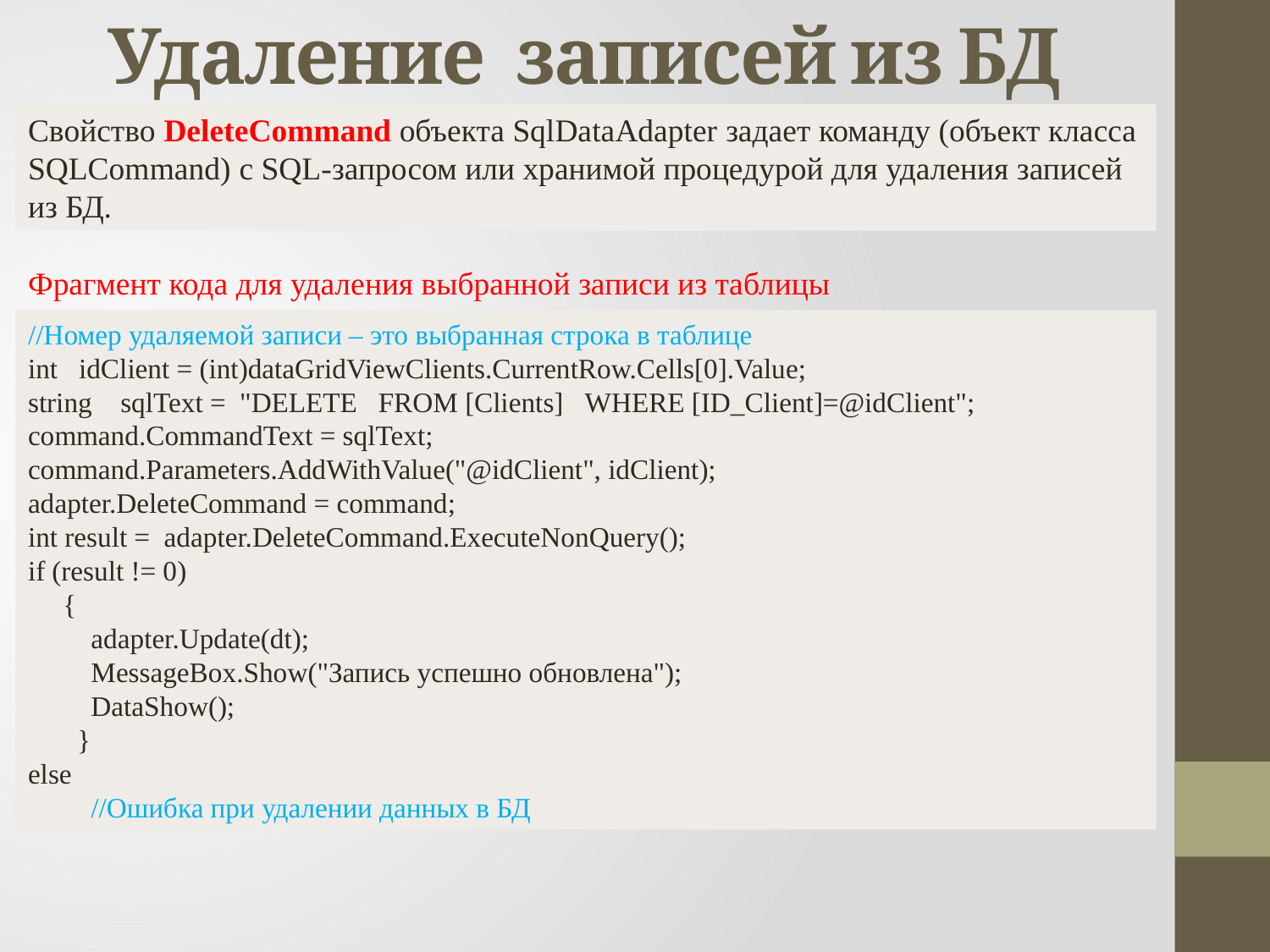

# Удаление  записей из БД
Свойство DeleteCommand объекта SqlDataAdapter задает команду (объект класса SQLCommand) с SQL-запросом или хранимой процедурой для удаления записей из БД.
Фрагмент кода для удаления выбранной записи из таблицы
//Номер удаляемой записи – это выбранная строка в таблице
int   idClient = (int)dataGridViewClients.CurrentRow.Cells[0].Value;
string    sqlText =  "DELETE   FROM [Clients]   WHERE [ID_Client]=@idClient";
command.CommandText = sqlText;
command.Parameters.AddWithValue("@idClient", idClient);
adapter.DeleteCommand = command;
int result =  adapter.DeleteCommand.ExecuteNonQuery();
if (result != 0)
     {
         adapter.Update(dt);
         MessageBox.Show("Запись успешно обновлена");
         DataShow();
       }
else
         //Ошибка при удалении данных в БД